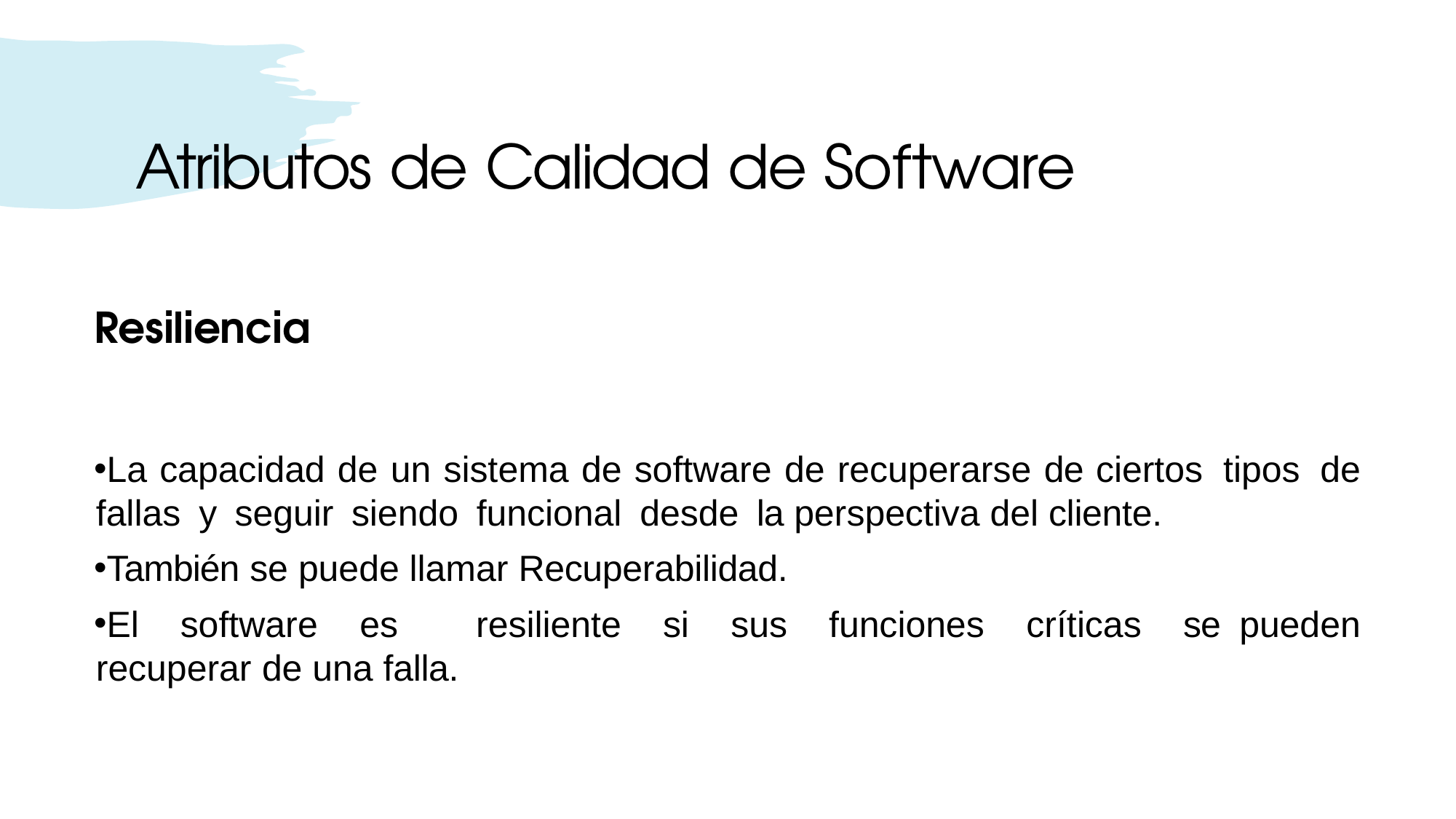

# Atributos de Calidad de Software
Resiliencia

La capacidad de un sistema de software de recuperarse de ciertos tipos de fallas y seguir siendo funcional desde la perspectiva del cliente.
También se puede llamar Recuperabilidad.
El  software  es   resiliente  si  sus  funciones  críticas  se pueden recuperar de una falla.